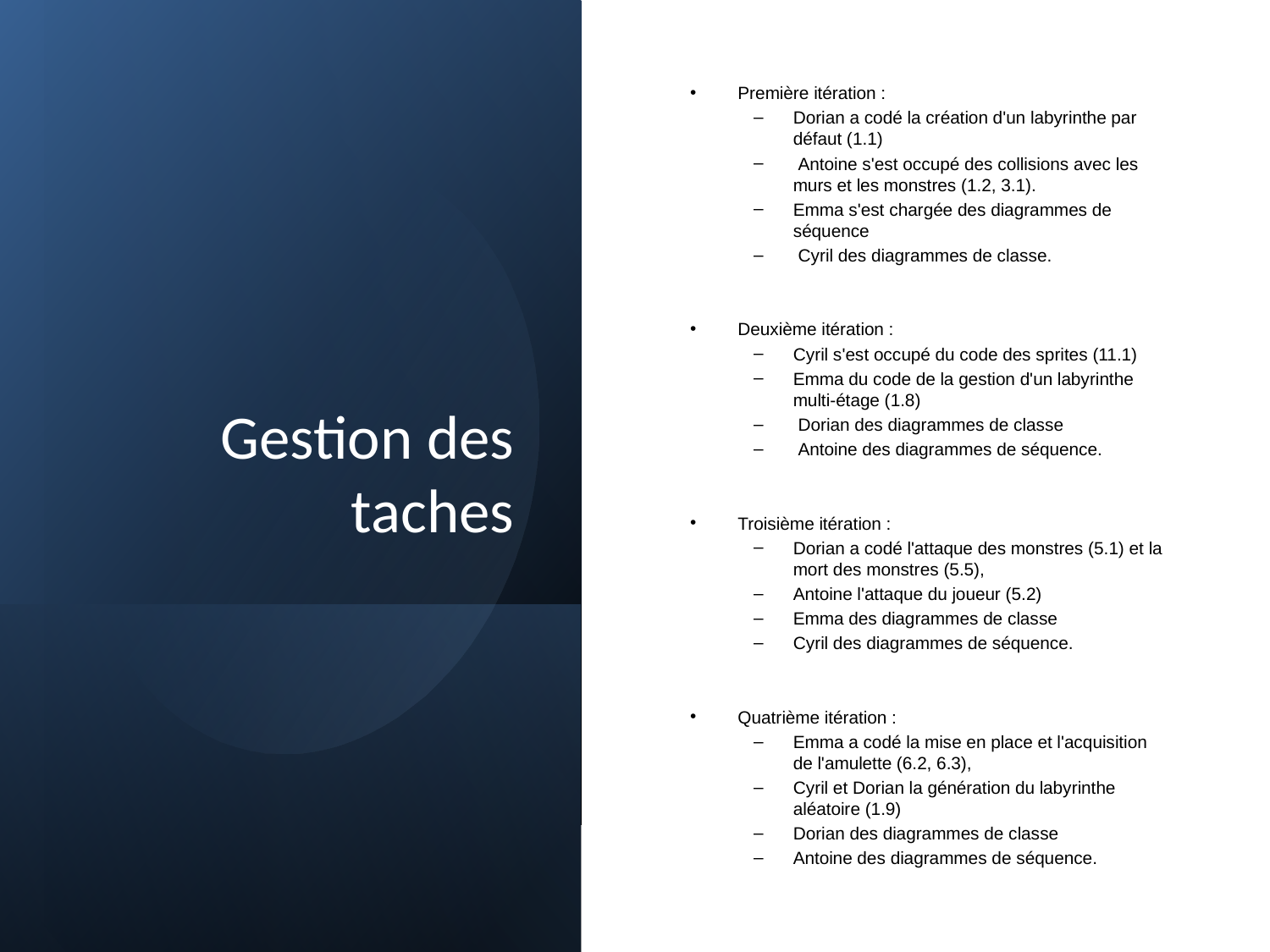

# Gestion des taches
Première itération :
Dorian a codé la création d'un labyrinthe par défaut (1.1)
 Antoine s'est occupé des collisions avec les murs et les monstres (1.2, 3.1).
Emma s'est chargée des diagrammes de séquence
 Cyril des diagrammes de classe.

Deuxième itération :
Cyril s'est occupé du code des sprites (11.1)
Emma du code de la gestion d'un labyrinthe multi-étage (1.8)
 Dorian des diagrammes de classe
 Antoine des diagrammes de séquence.

Troisième itération :
Dorian a codé l'attaque des monstres (5.1) et la mort des monstres (5.5),
Antoine l'attaque du joueur (5.2)
Emma des diagrammes de classe
Cyril des diagrammes de séquence.

Quatrième itération :
Emma a codé la mise en place et l'acquisition de l'amulette (6.2, 6.3),
Cyril et Dorian la génération du labyrinthe aléatoire (1.9)
Dorian des diagrammes de classe
Antoine des diagrammes de séquence.

20